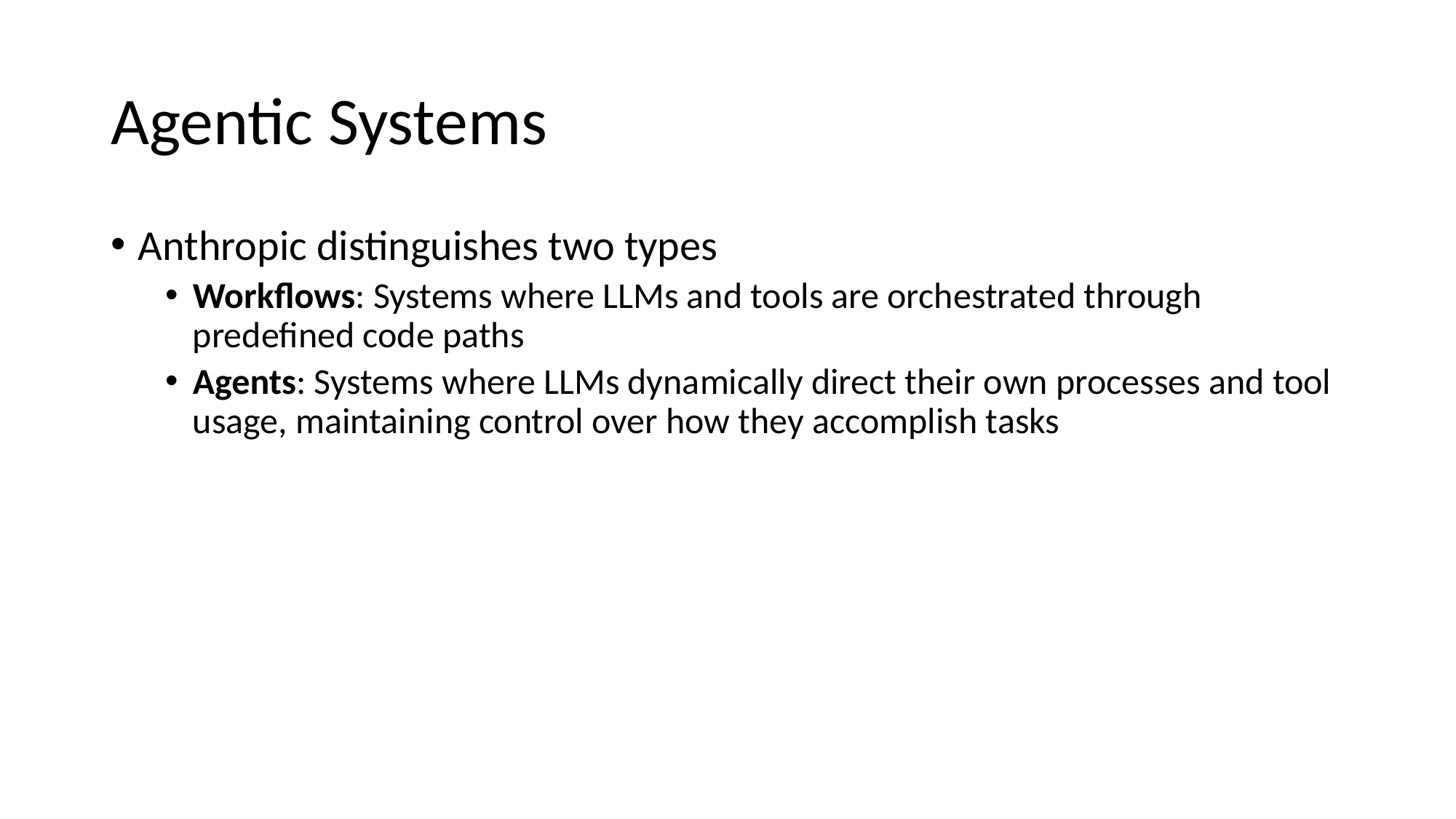

# Agentic Systems
Anthropic distinguishes two types
Workflows: Systems where LLMs and tools are orchestrated through predefined code paths
Agents: Systems where LLMs dynamically direct their own processes and tool usage, maintaining control over how they accomplish tasks